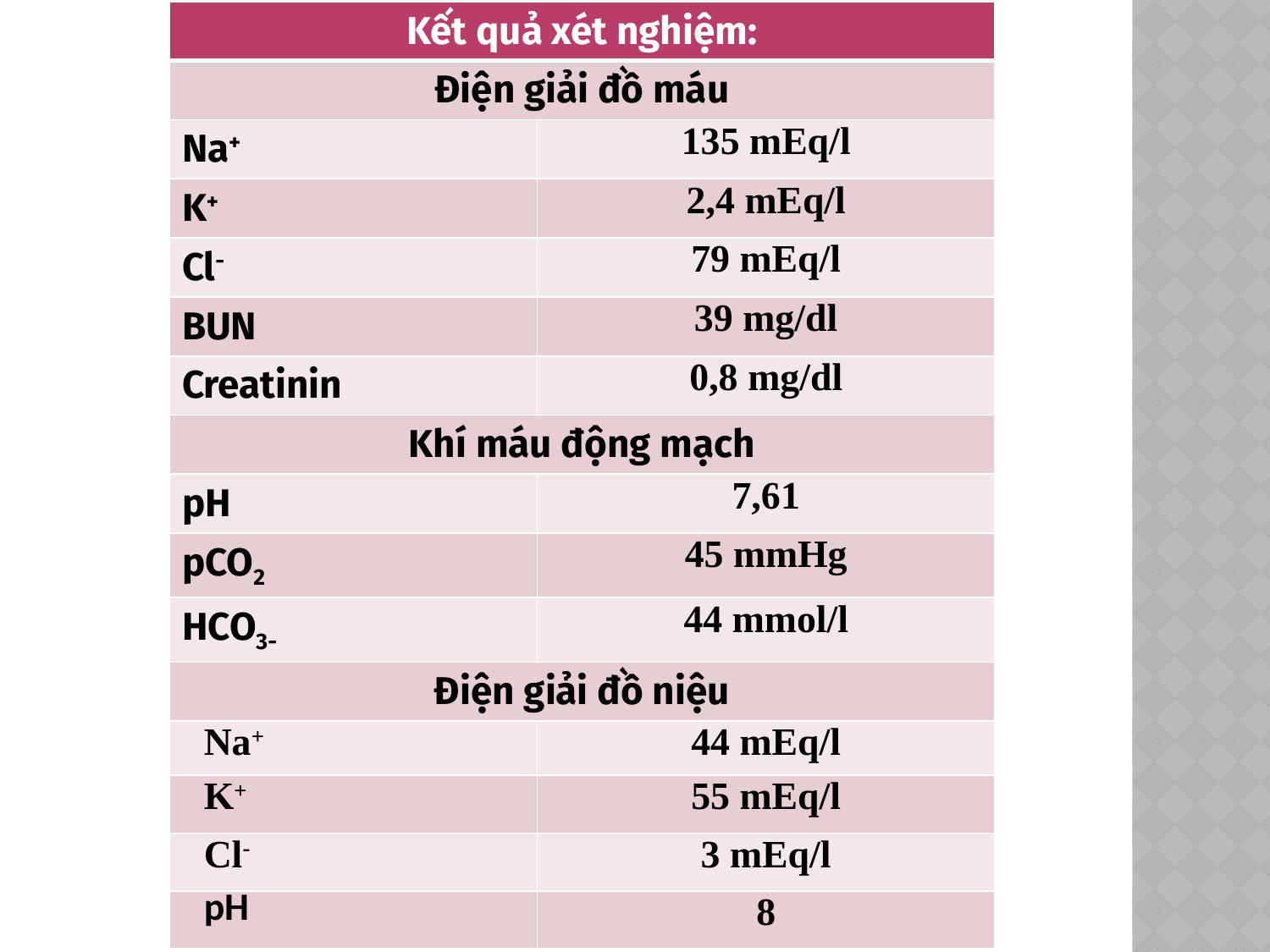

| Kết quả xét nghiệm: |  |
| --- | --- |
| Điện giải đồ máu |  |
| Na+ | 135 mEq/l |
| K+ | 2,4 mEq/l |
| Cl- | 79 mEq/l |
| BUN | 39 mg/dl |
| Creatinin | 0,8 mg/dl |
| Khí máu động mạch |  |
| pH | 7,61 |
| pCO2 | 45 mmHg |
| HCO3- | 44 mmol/l |
| Điện giải đồ niệu |  |
| Na+ | 44 mEq/l |
| K+ | 55 mEq/l |
| Cl- | 3 mEq/l |
| pH | 8 |